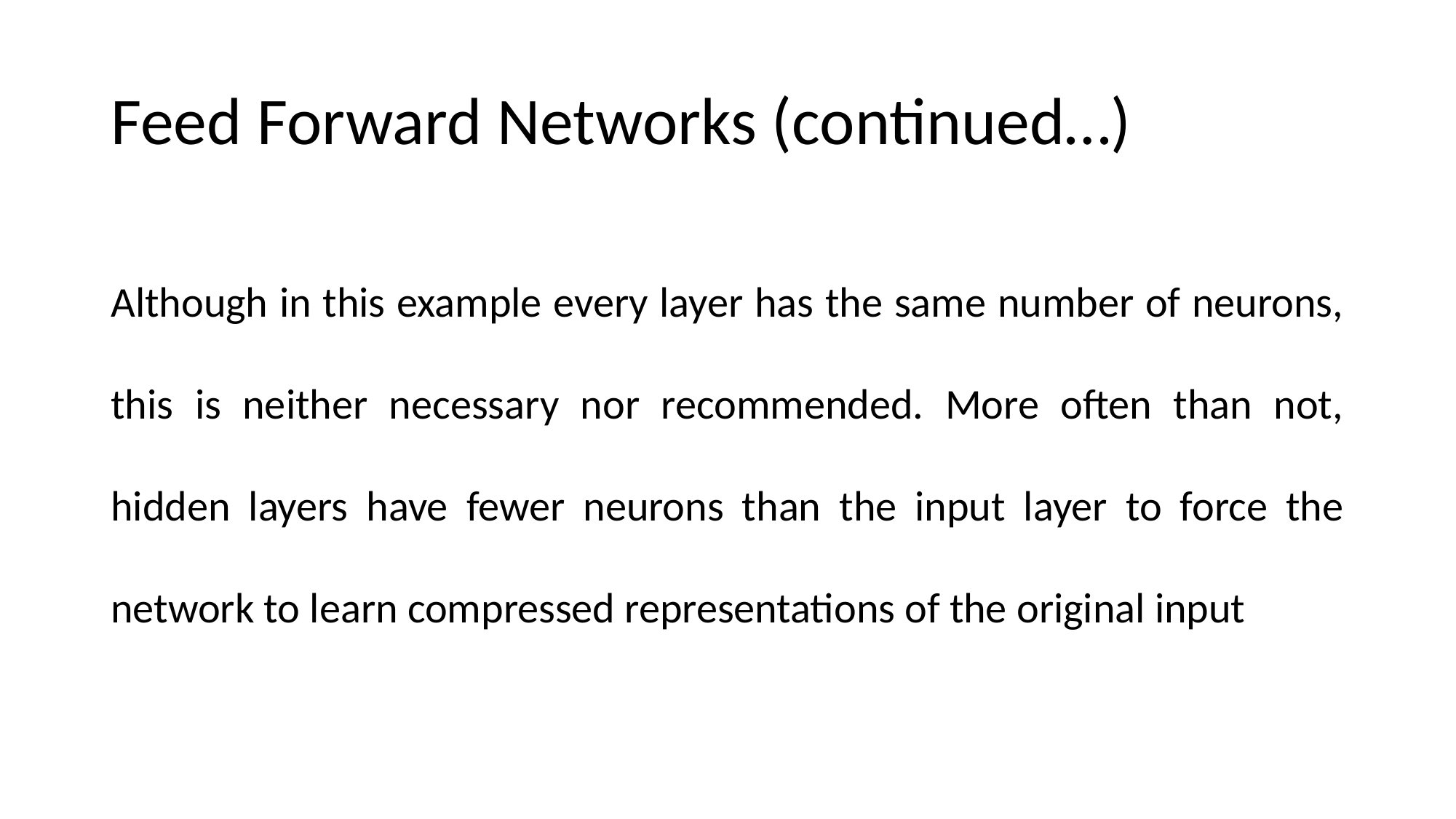

# Feed Forward Networks (continued…)
Although in this example every layer has the same number of neurons, this is neither necessary nor recommended. More often than not, hidden layers have fewer neurons than the input layer to force the network to learn compressed representations of the original input